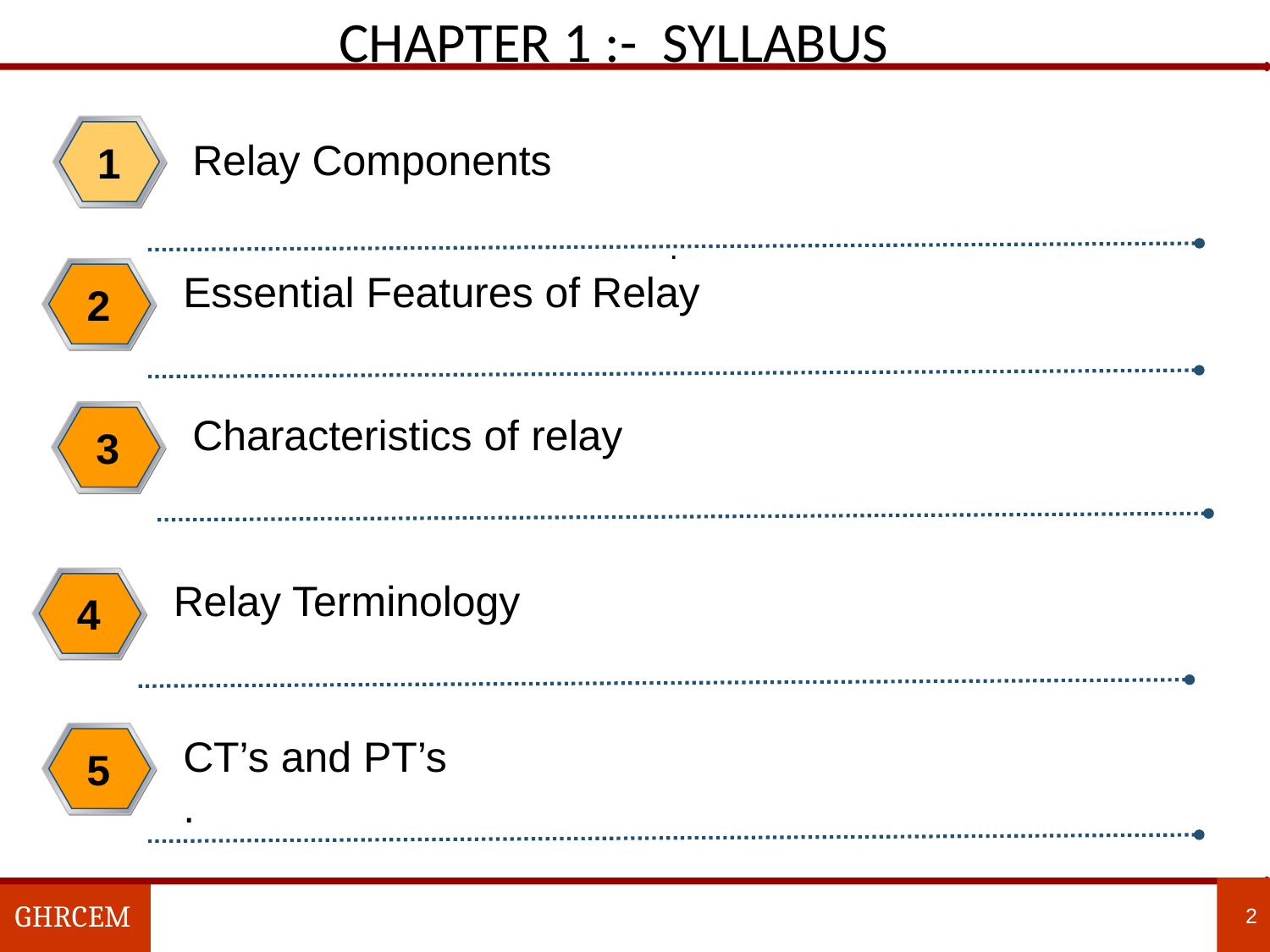

CHAPTER 1 :-  SYLLABUS

Relay Components
1
.

Essential Features of Relay
2

Characteristics of relay
3

Relay Terminology
4

CT’s and PT’s
.
5

GHRCEM

2